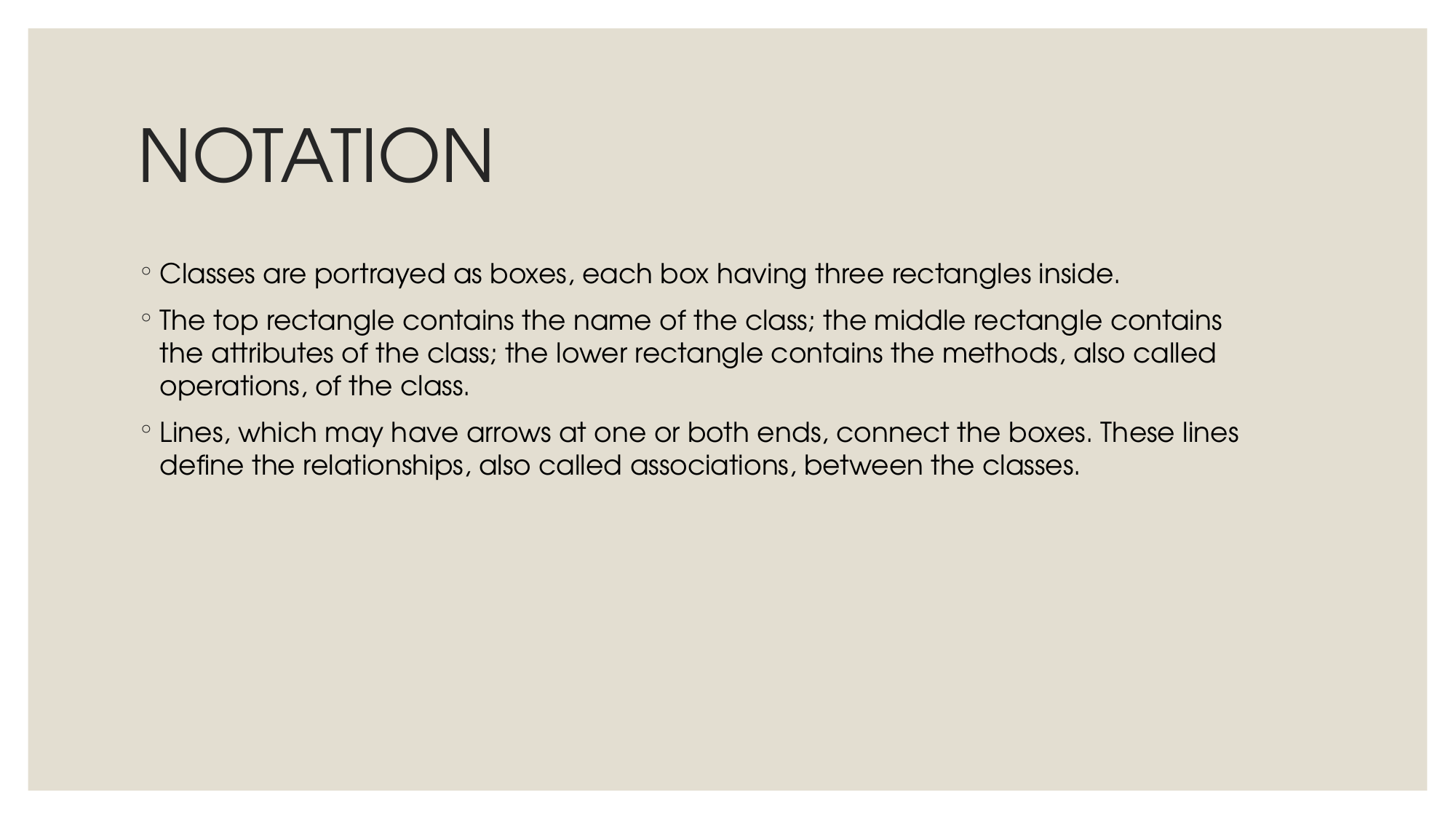

# NOTATION
Classes are portrayed as boxes, each box having three rectangles inside.
The top rectangle contains the name of the class; the middle rectangle contains the attributes of the class; the lower rectangle contains the methods, also called operations, of the class.
Lines, which may have arrows at one or both ends, connect the boxes. These lines define the relationships, also called associations, between the classes.